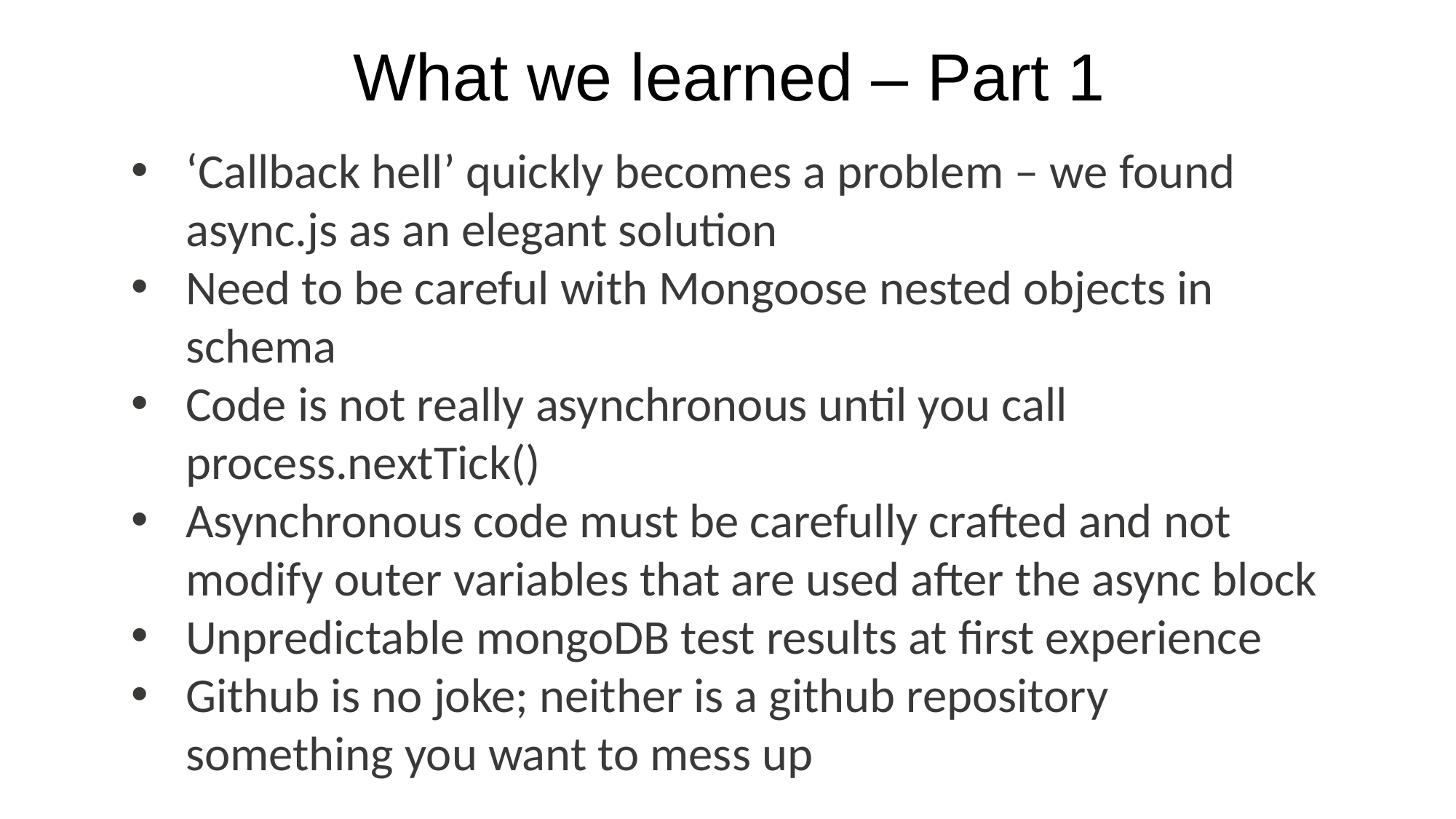

# What we learned – Part 1
‘Callback hell’ quickly becomes a problem – we found async.js as an elegant solution
Need to be careful with Mongoose nested objects in schema
Code is not really asynchronous until you call process.nextTick()
Asynchronous code must be carefully crafted and not modify outer variables that are used after the async block
Unpredictable mongoDB test results at first experience
Github is no joke; neither is a github repository something you want to mess up